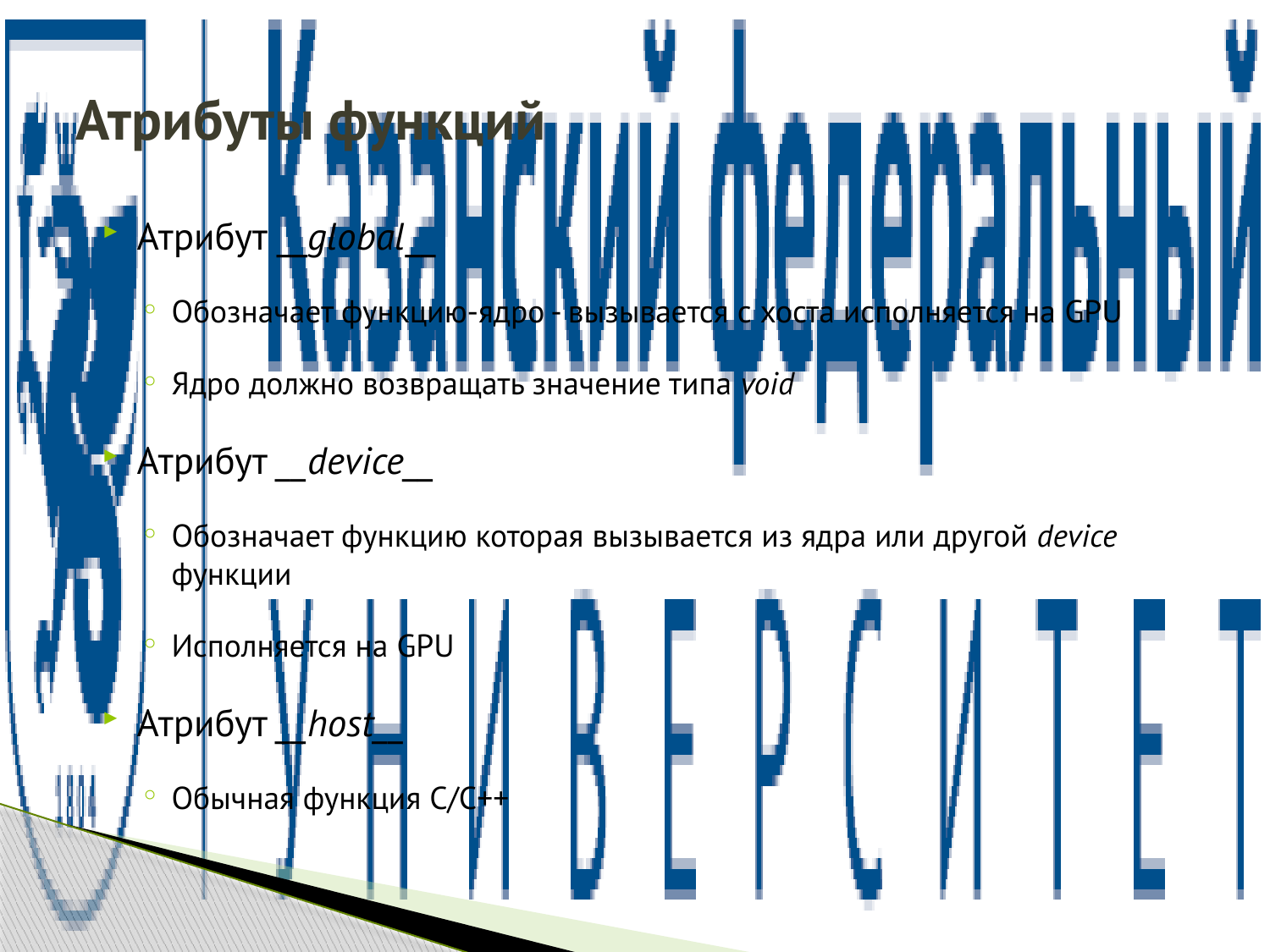

# Атрибуты функций
Атрибут __global__
Обозначает функцию-ядро - вызывается с хоста исполняется на GPU
Ядро должно возвращать значение типа void
Атрибут __device__
Обозначает функцию которая вызывается из ядра или другой device функции
Исполняется на GPU
Атрибут __host__
Обычная функция С/С++